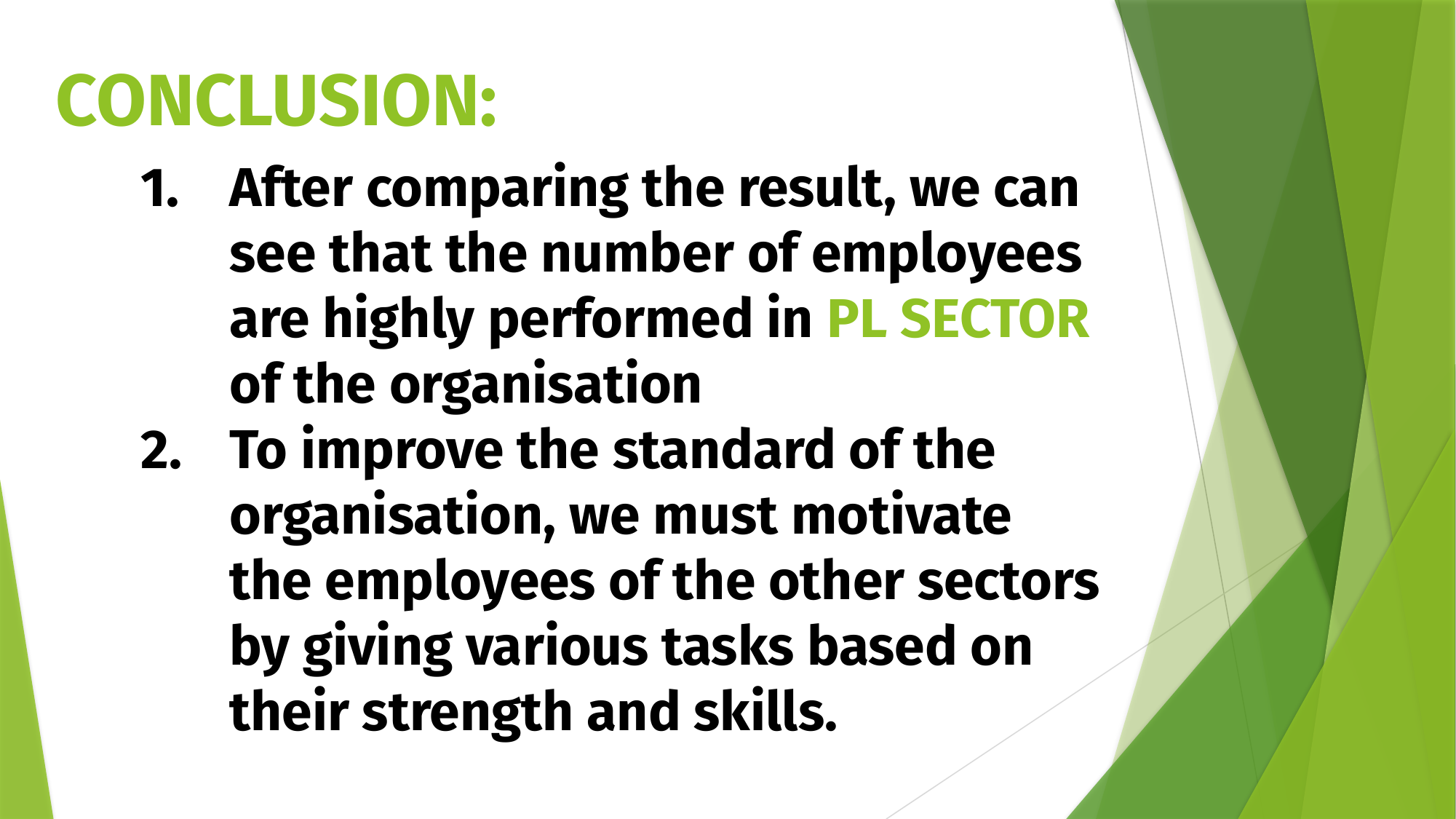

CONCLUSION:
After comparing the result, we can see that the number of employees are highly performed in PL SECTOR of the organisation
To improve the standard of the organisation, we must motivate the employees of the other sectors by giving various tasks based on their strength and skills.